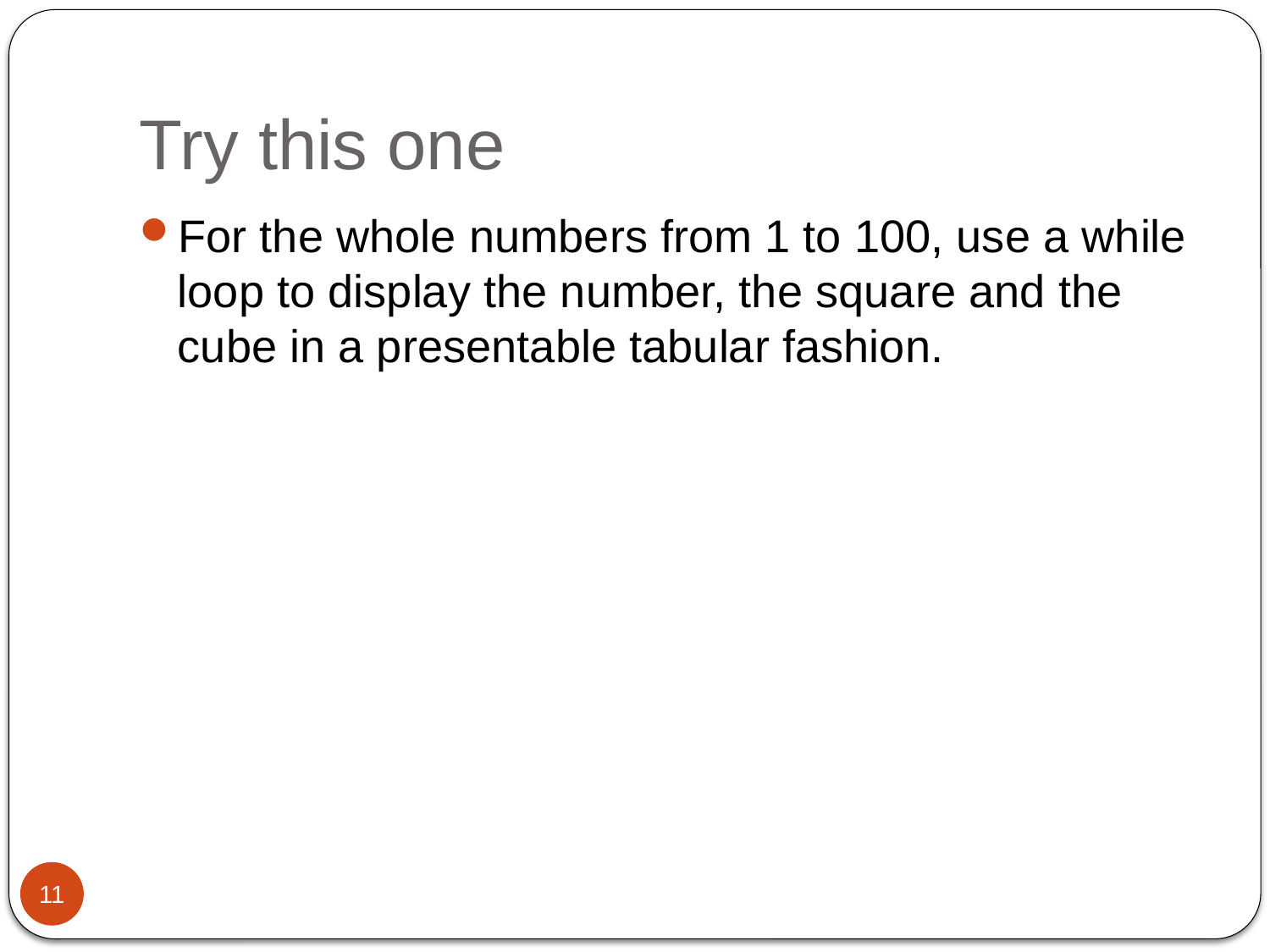

# Try this one
For the whole numbers from 1 to 100, use a while loop to display the number, the square and the cube in a presentable tabular fashion.
11